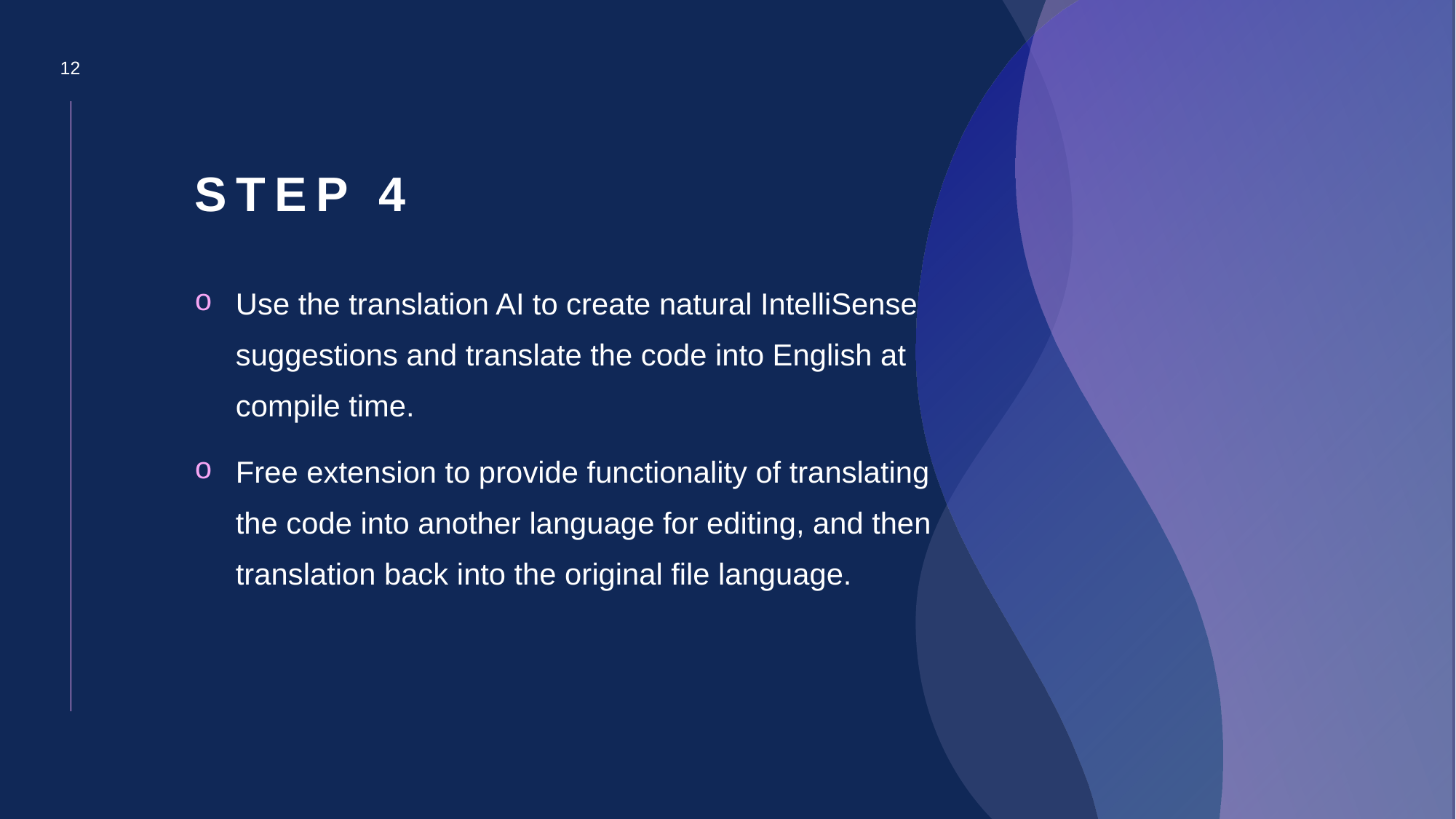

12
# Step 4
Use the translation AI to create natural IntelliSense suggestions and translate the code into English at compile time.
Free extension to provide functionality of translating the code into another language for editing, and then translation back into the original file language.